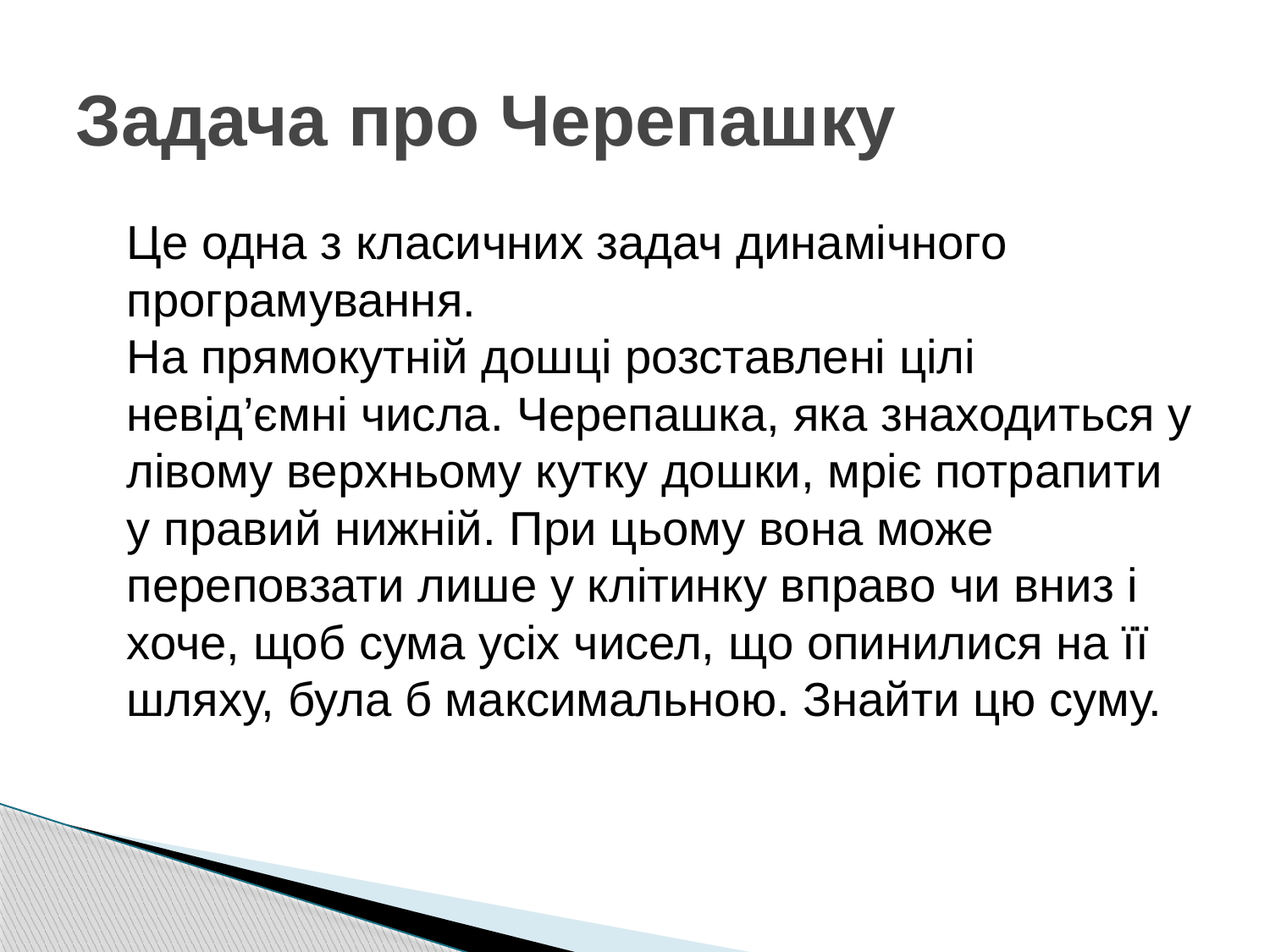

# Задача про Черепашку
	Це одна з класичних задач динамічного програмування.
На прямокутній дошці розставлені цілі невід’ємні числа. Черепашка, яка знаходиться у лівому верхньому кутку дошки, мріє потрапити у правий нижній. При цьому вона може переповзати лише у клітинку вправо чи вниз і хоче, щоб сума усіх чисел, що опинилися на її шляху, була б максимальною. Знайти цю суму.